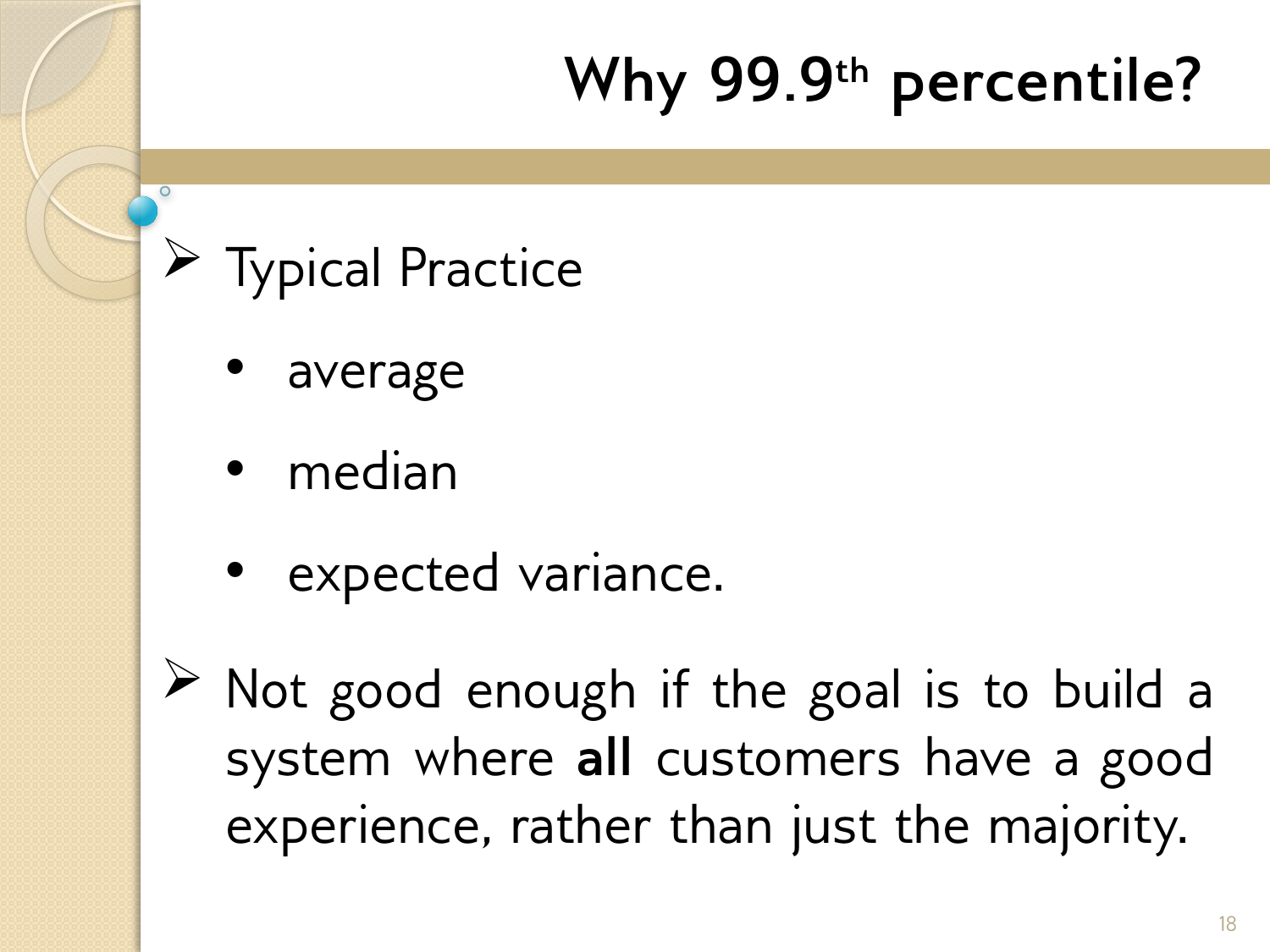

Why 99.9th percentile?

Typical Practice
average
median
expected variance.
Not good enough if the goal is to build a system where all customers have a good experience, rather than just the majority.
18